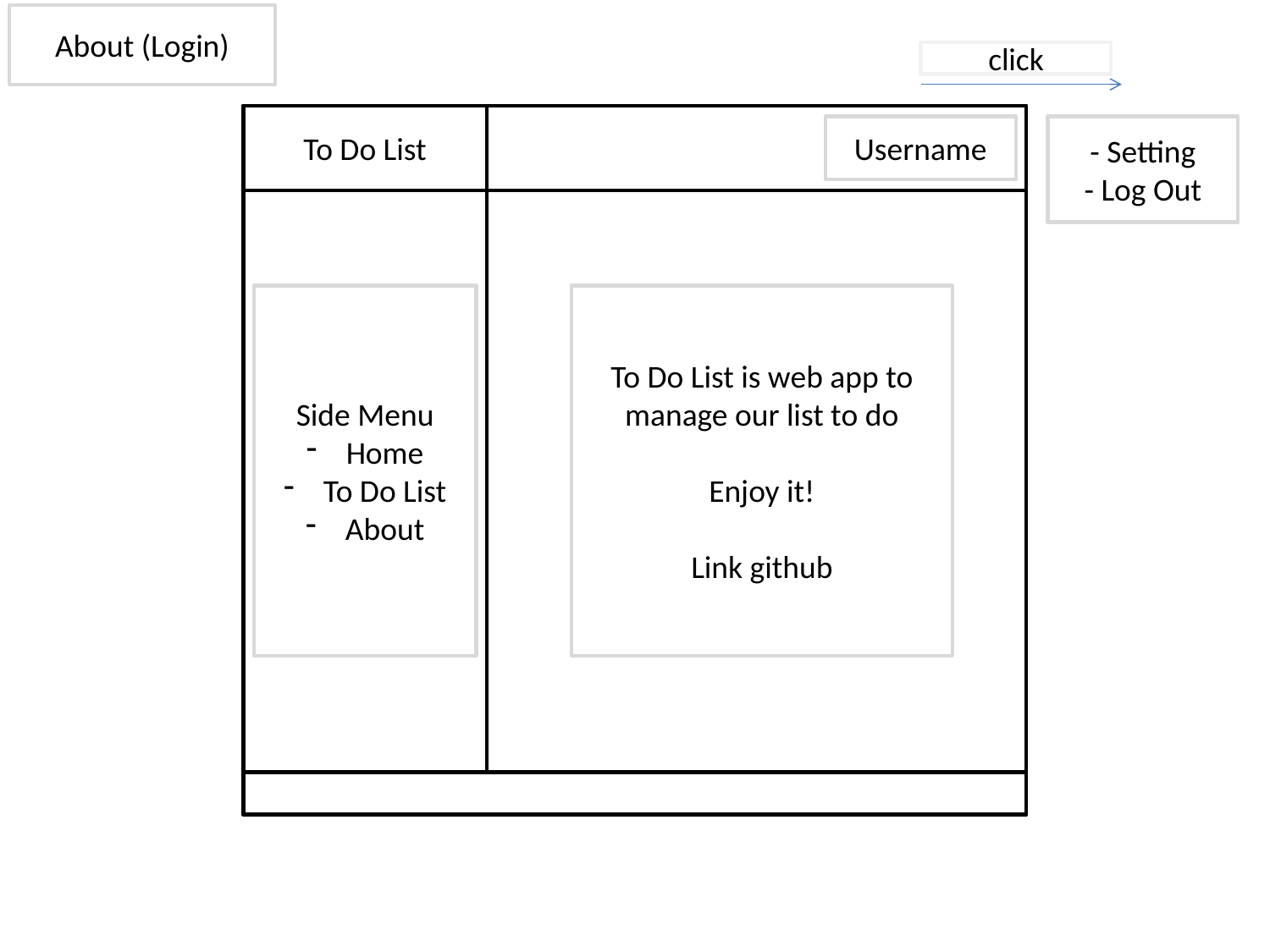

About (Login)
click

To Do List
Username
- Setting
- Log Out

Side Menu
Home
To Do List
About
To Do List is web app to manage our list to do

Enjoy it!

Link github